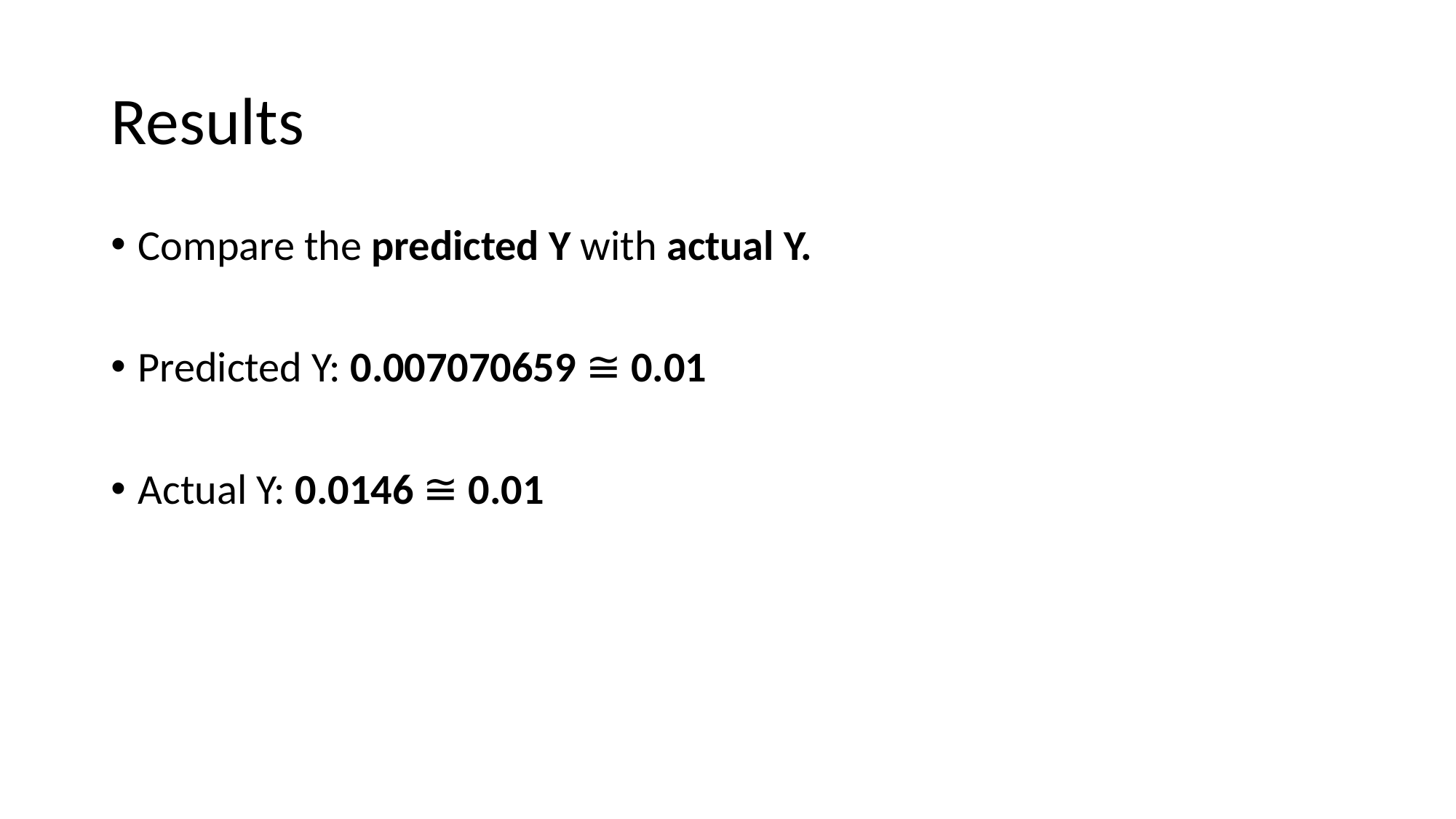

# Results
Compare the predicted Y with actual Y.

Predicted Y: 0.007070659 ≅ 0.01

Actual Y: 0.0146 ≅ 0.01